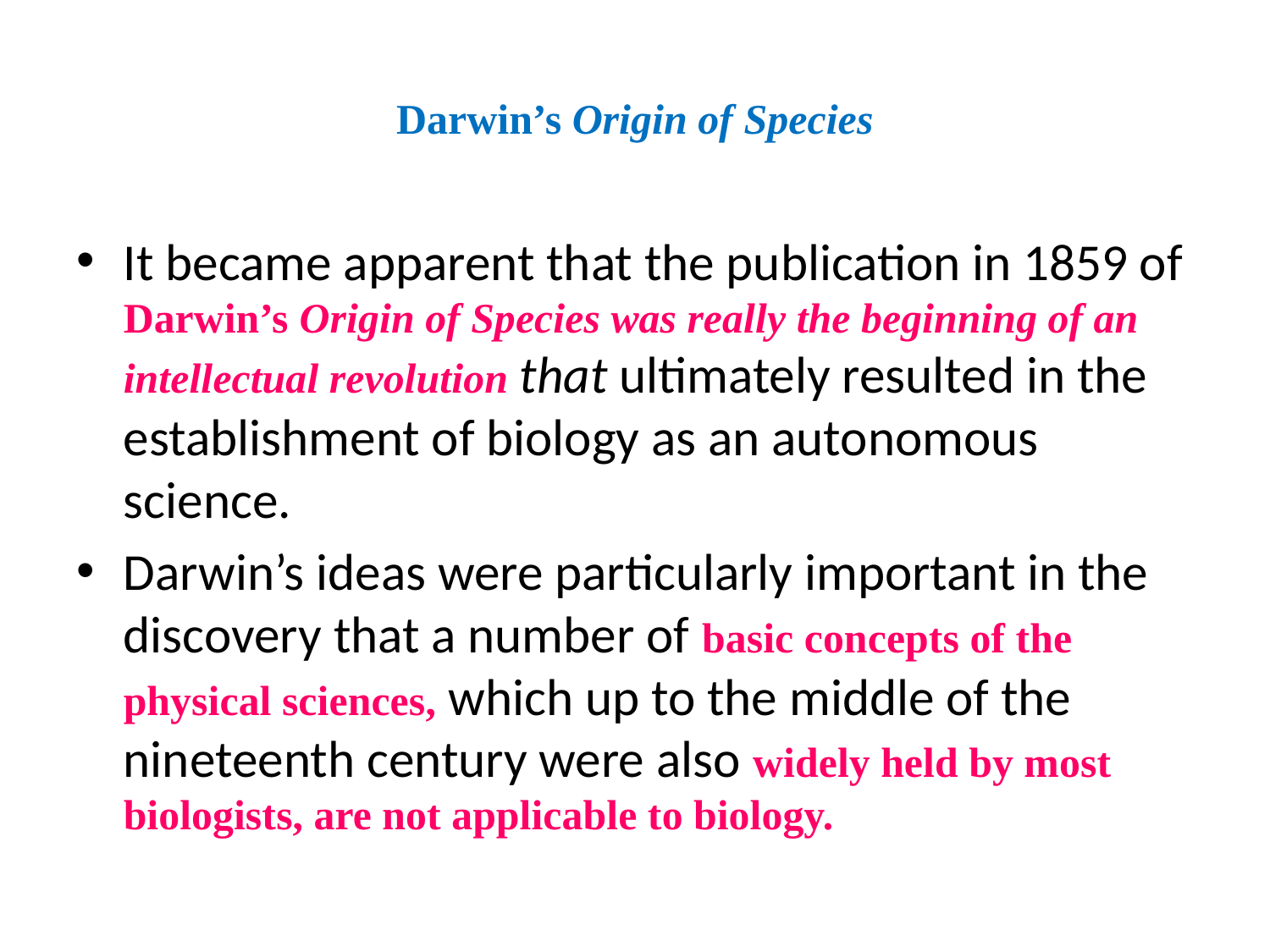

# Darwin’s Origin of Species
It became apparent that the publication in 1859 of Darwin’s Origin of Species was really the beginning of an intellectual revolution that ultimately resulted in the establishment of biology as an autonomous science.
Darwin’s ideas were particularly important in the discovery that a number of basic concepts of the physical sciences, which up to the middle of the nineteenth century were also widely held by most biologists, are not applicable to biology.